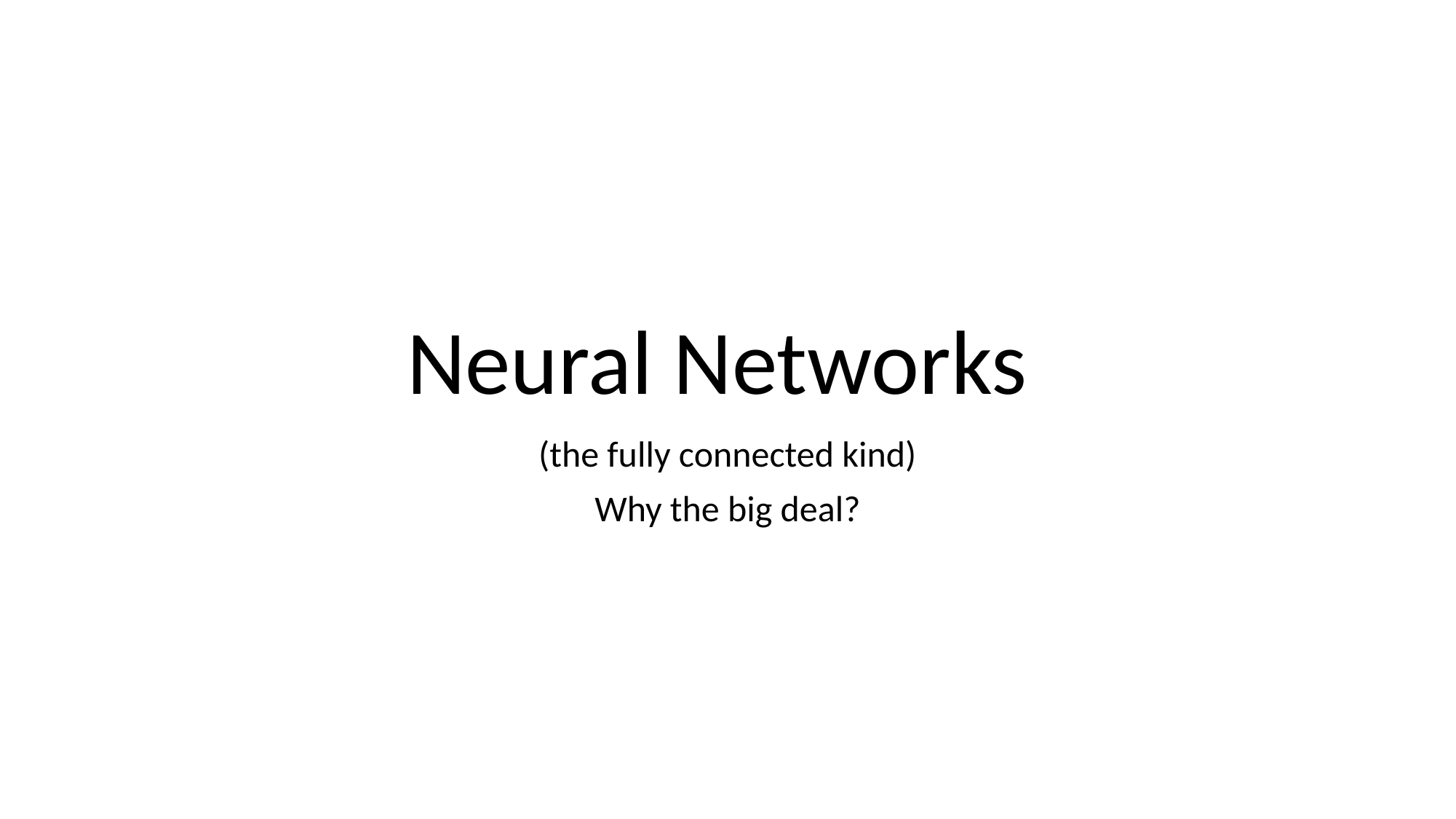

# Neural Networks
(the fully connected kind)
Why the big deal?